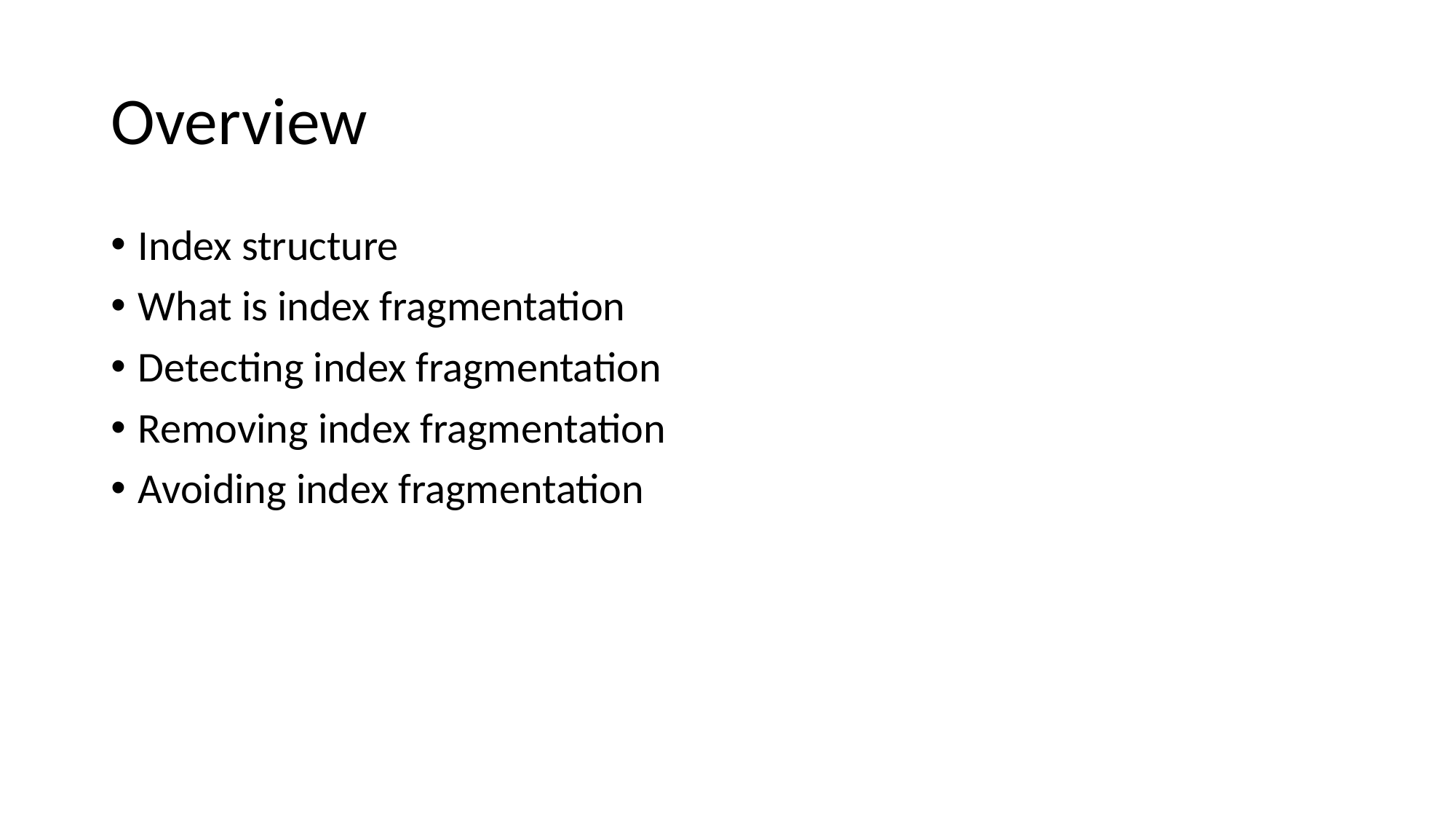

# Overview
Index structure
What is index fragmentation
Detecting index fragmentation
Removing index fragmentation
Avoiding index fragmentation